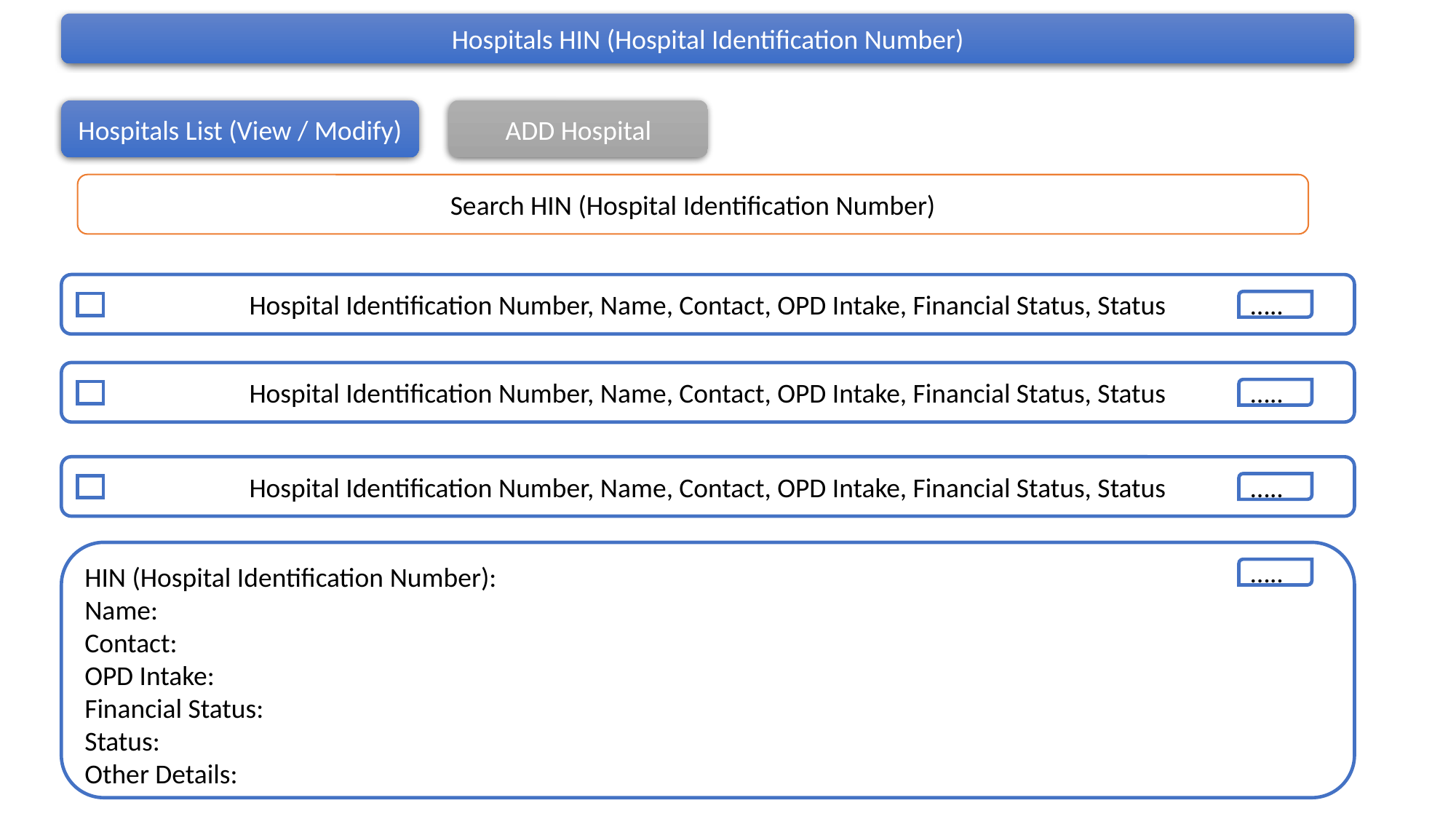

Hospitals HIN (Hospital Identification Number)
Hospitals List (View / Modify)
ADD Hospital
Search HIN (Hospital Identification Number)
Hospital Identification Number, Name, Contact, OPD Intake, Financial Status, Status
…..

Hospital Identification Number, Name, Contact, OPD Intake, Financial Status, Status
…..

Hospital Identification Number, Name, Contact, OPD Intake, Financial Status, Status
…..

HIN (Hospital Identification Number):
Name:
Contact:
OPD Intake:
Financial Status:
Status:
Other Details:
…..